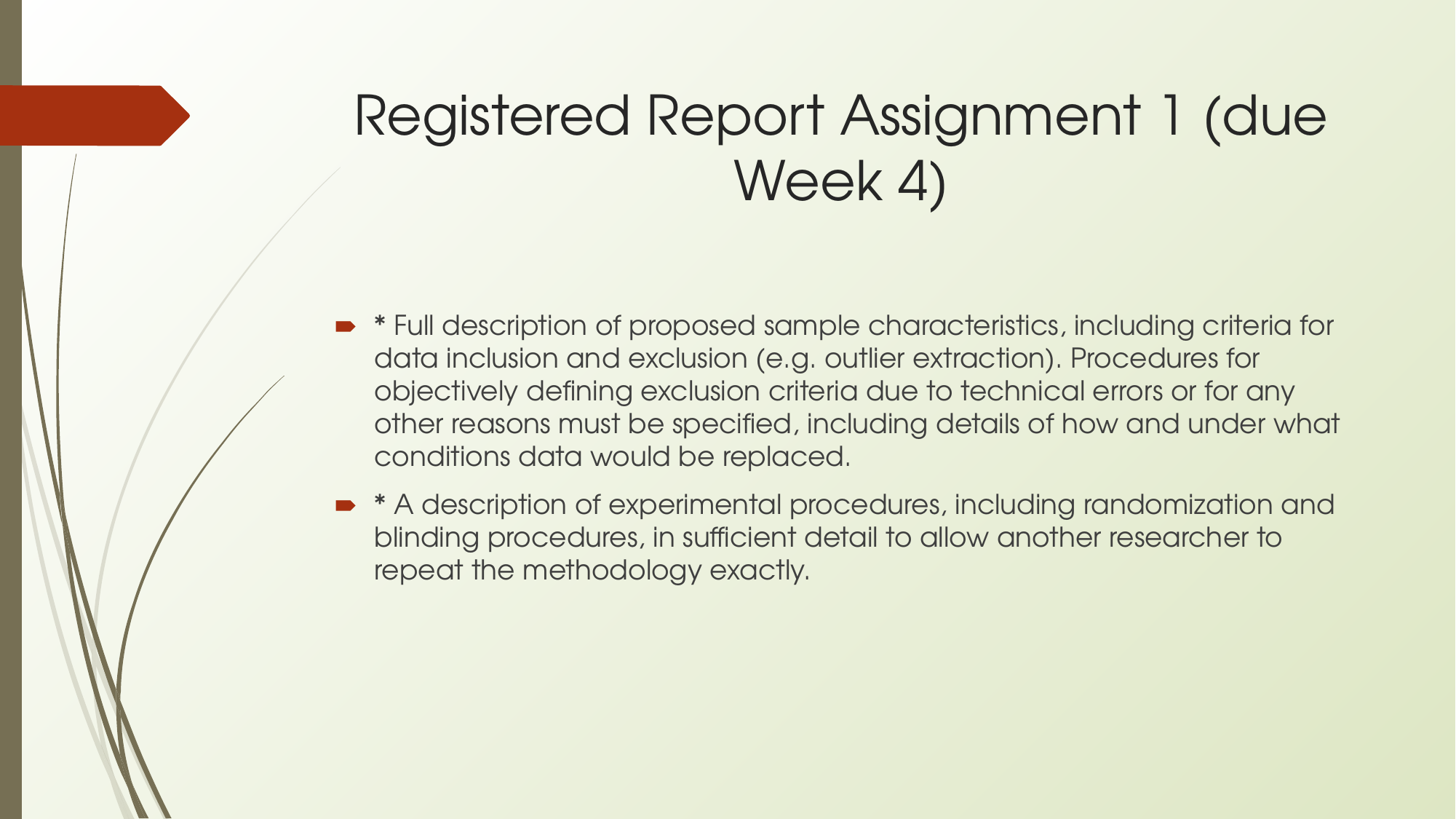

# Registered Report Assignment 1 (due Week 4)

* Full description of proposed sample characteristics, including criteria for data inclusion and exclusion (e.g. outlier extraction). Procedures for objectively defining exclusion criteria due to technical errors or for any other reasons must be specified, including details of how and under what conditions data would be replaced.
* A description of experimental procedures, including randomization and blinding procedures, in sufficient detail to allow another researcher to repeat the methodology exactly.